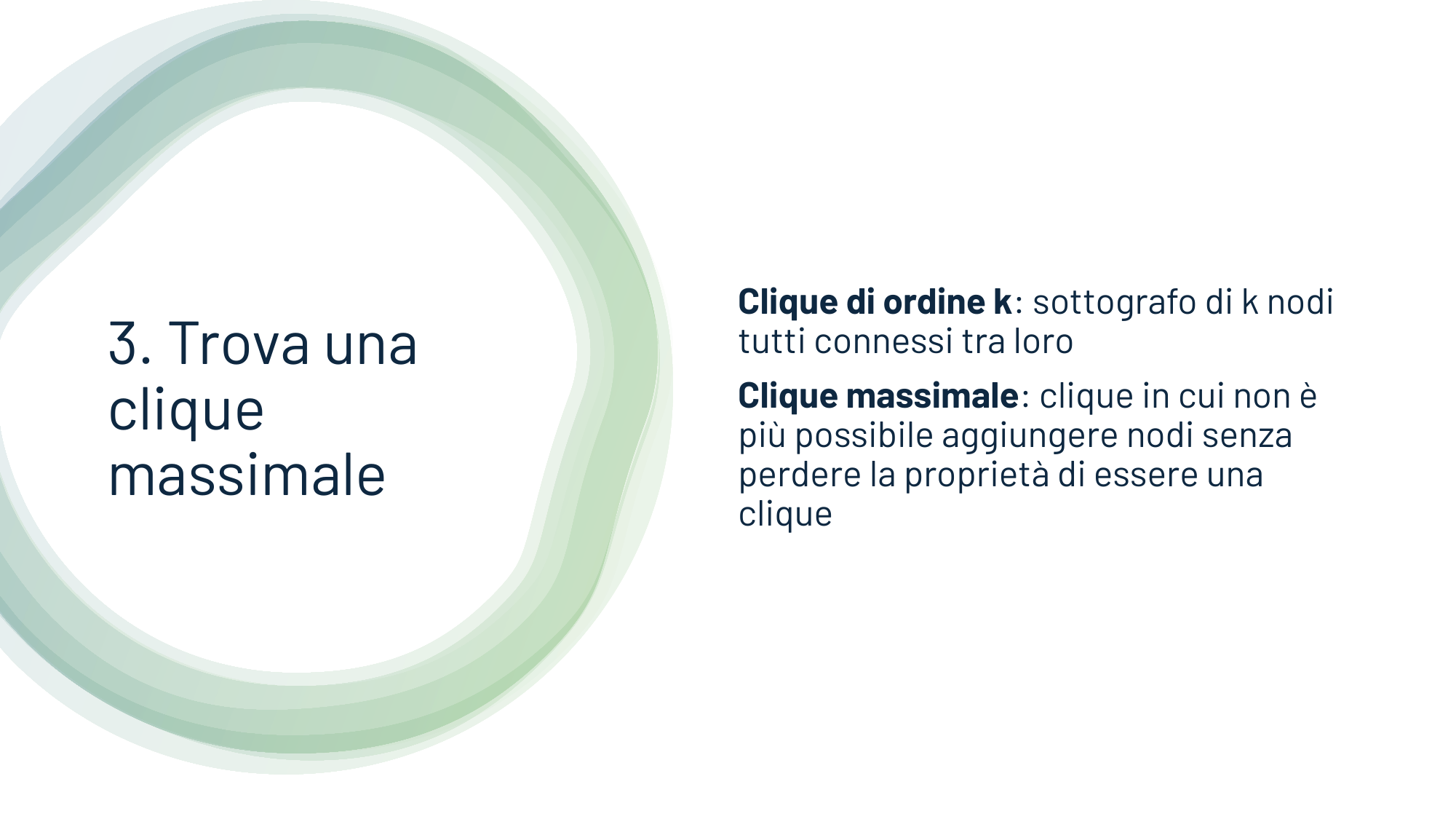

Clique di ordine k: sottografo di k nodi tutti connessi tra loro
Clique massimale: clique in cui non è più possibile aggiungere nodi senza perdere la proprietà di essere una clique
# 3. Trova una clique massimale